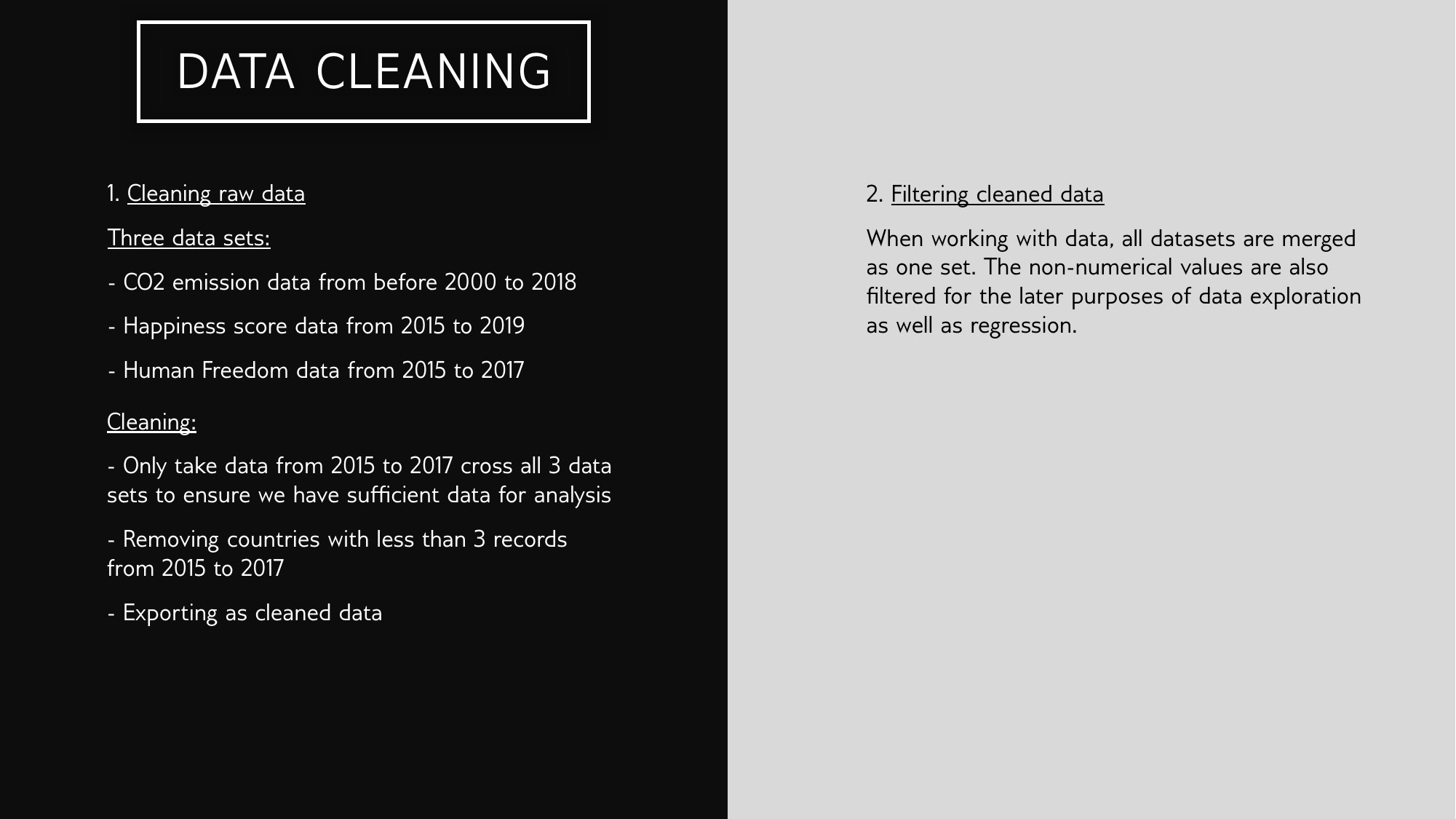

Data Cleaning
1. Cleaning raw data
Three data sets:
- CO2 emission data from before 2000 to 2018
- Happiness score data from 2015 to 2019
- Human Freedom data from 2015 to 2017

2. Filtering cleaned data
When working with data, all datasets are merged as one set. The non-numerical values are also filtered for the later purposes of data exploration as well as regression.
Cleaning:
- Only take data from 2015 to 2017 cross all 3 data sets to ensure we have sufficient data for analysis
- Removing countries with less than 3 records from 2015 to 2017
- Exporting as cleaned data